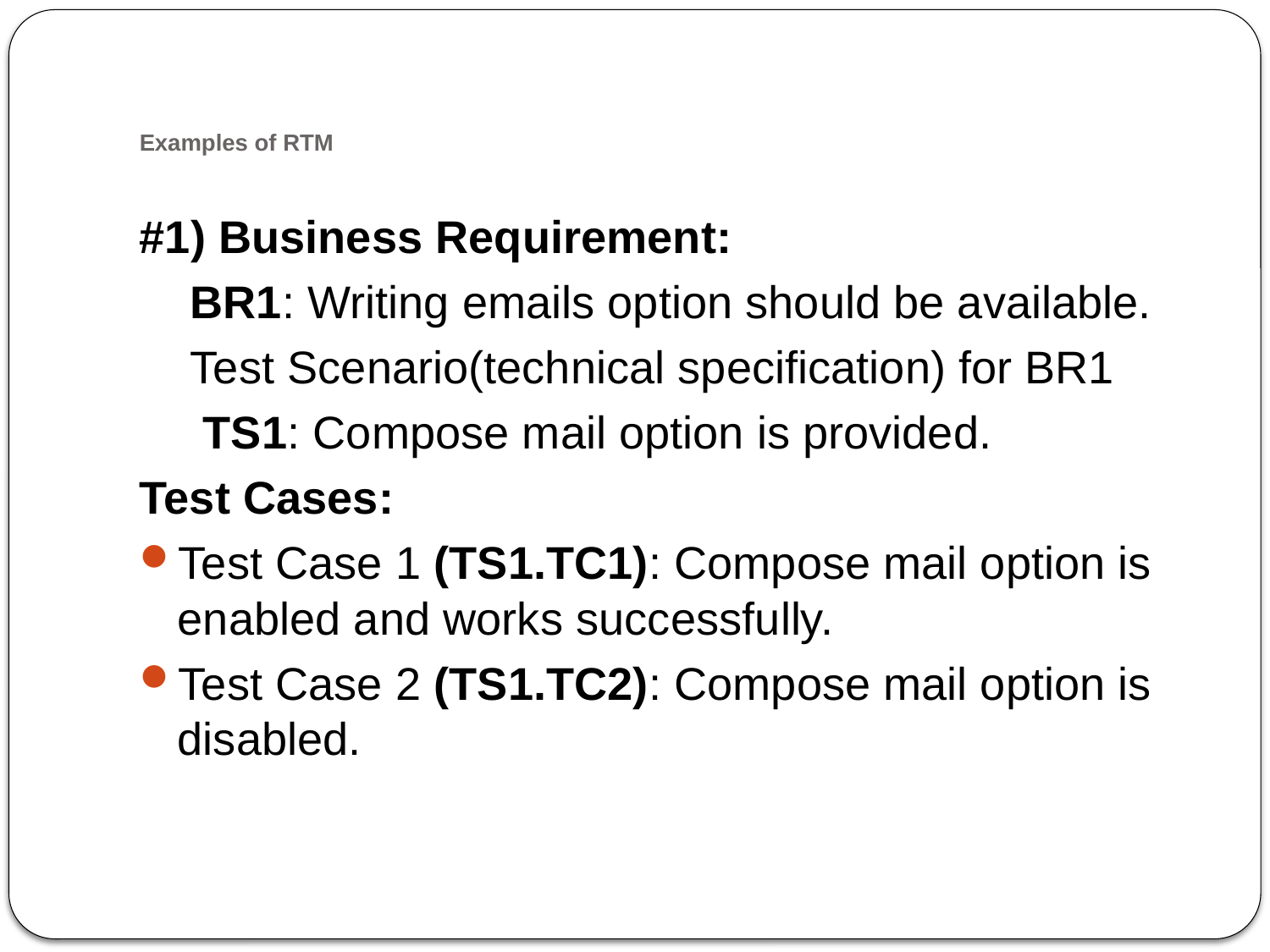

# Examples of RTM
#1) Business Requirement:
    BR1: Writing emails option should be available.
    Test Scenario(technical specification) for BR1
     TS1: Compose mail option is provided.
Test Cases:
Test Case 1 (TS1.TC1): Compose mail option is enabled and works successfully.
Test Case 2 (TS1.TC2): Compose mail option is disabled.